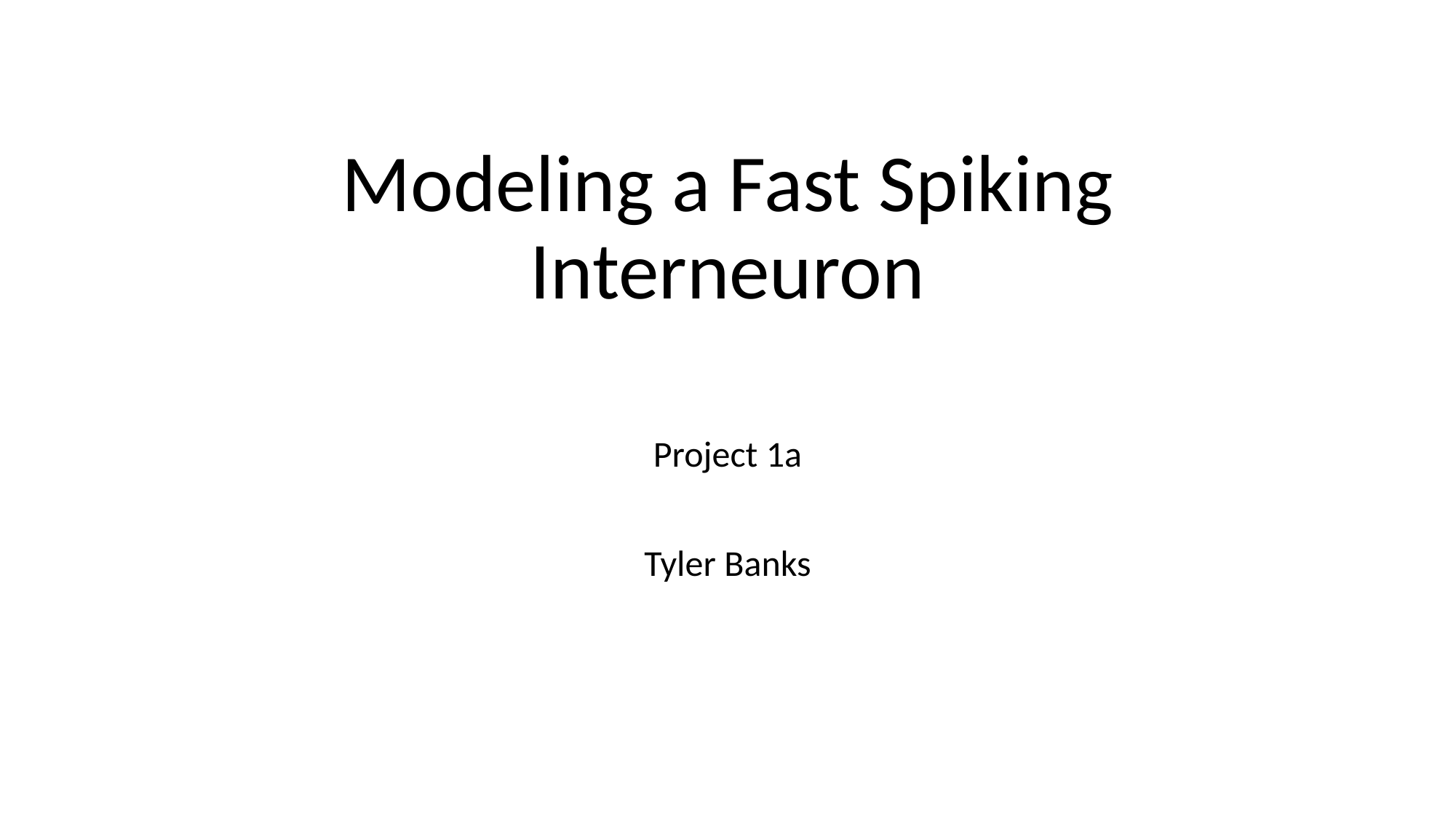

# Modeling a Fast Spiking Interneuron
Project 1a

Tyler Banks